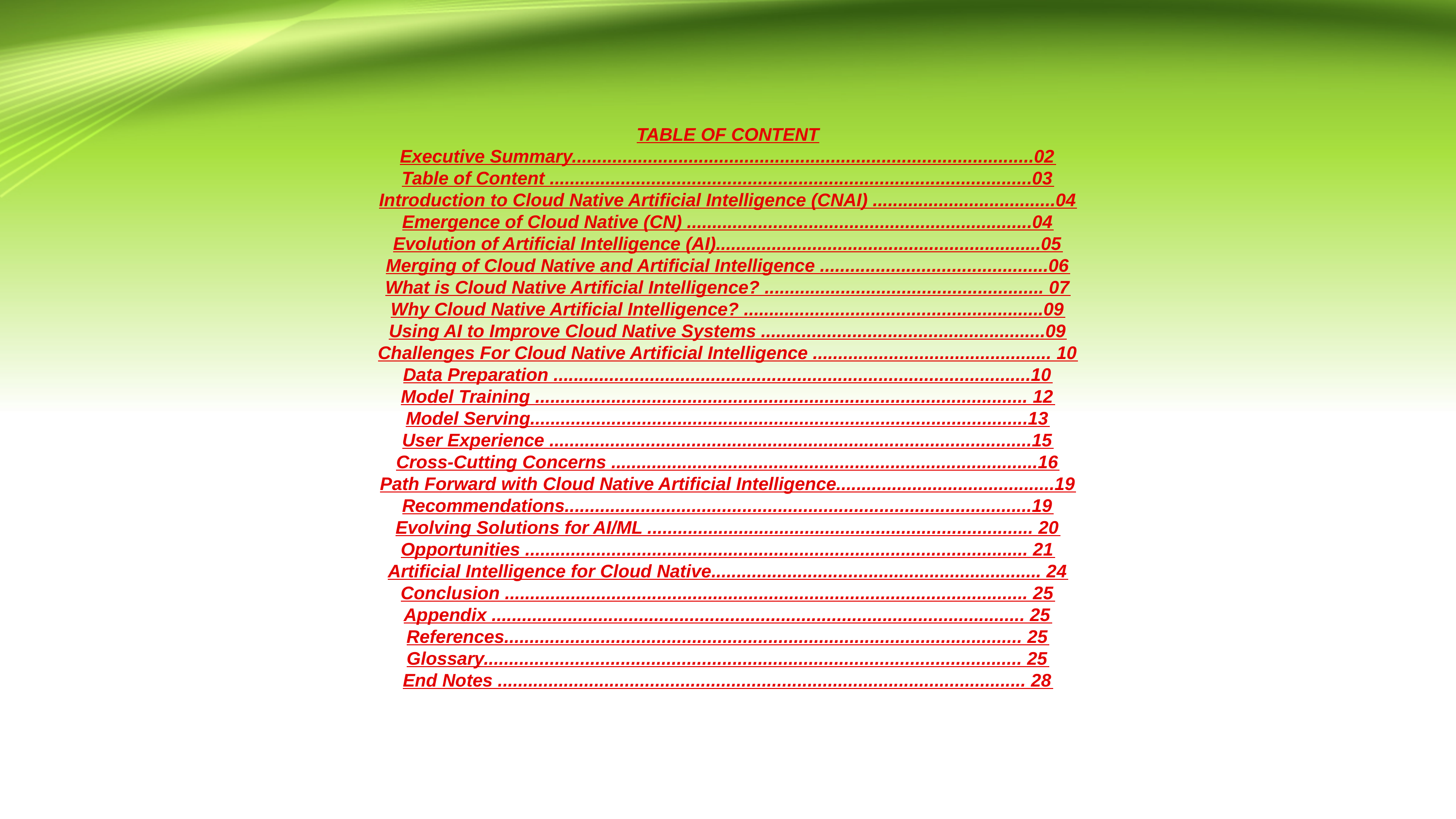

TABLE OF CONTENT
Executive Summary...........................................................................................02
Table of Content ...............................................................................................03
Introduction to Cloud Native Artificial Intelligence (CNAI) ....................................04
Emergence of Cloud Native (CN) ....................................................................04
Evolution of Artificial Intelligence (AI)................................................................05
Merging of Cloud Native and Artificial Intelligence .............................................06
What is Cloud Native Artificial Intelligence? ....................................................... 07
Why Cloud Native Artificial Intelligence? ...........................................................09
Using AI to Improve Cloud Native Systems ........................................................09
Challenges For Cloud Native Artificial Intelligence ............................................... 10
Data Preparation ..............................................................................................10
Model Training ................................................................................................. 12
Model Serving..................................................................................................13
User Experience ...............................................................................................15
Cross-Cutting Concerns ....................................................................................16
Path Forward with Cloud Native Artificial Intelligence...........................................19
Recommendations............................................................................................19
Evolving Solutions for AI/ML ............................................................................ 20
Opportunities ................................................................................................... 21
Artificial Intelligence for Cloud Native................................................................. 24
Conclusion ....................................................................................................... 25
Appendix ......................................................................................................... 25
References...................................................................................................... 25
Glossary.......................................................................................................... 25
End Notes ........................................................................................................ 28